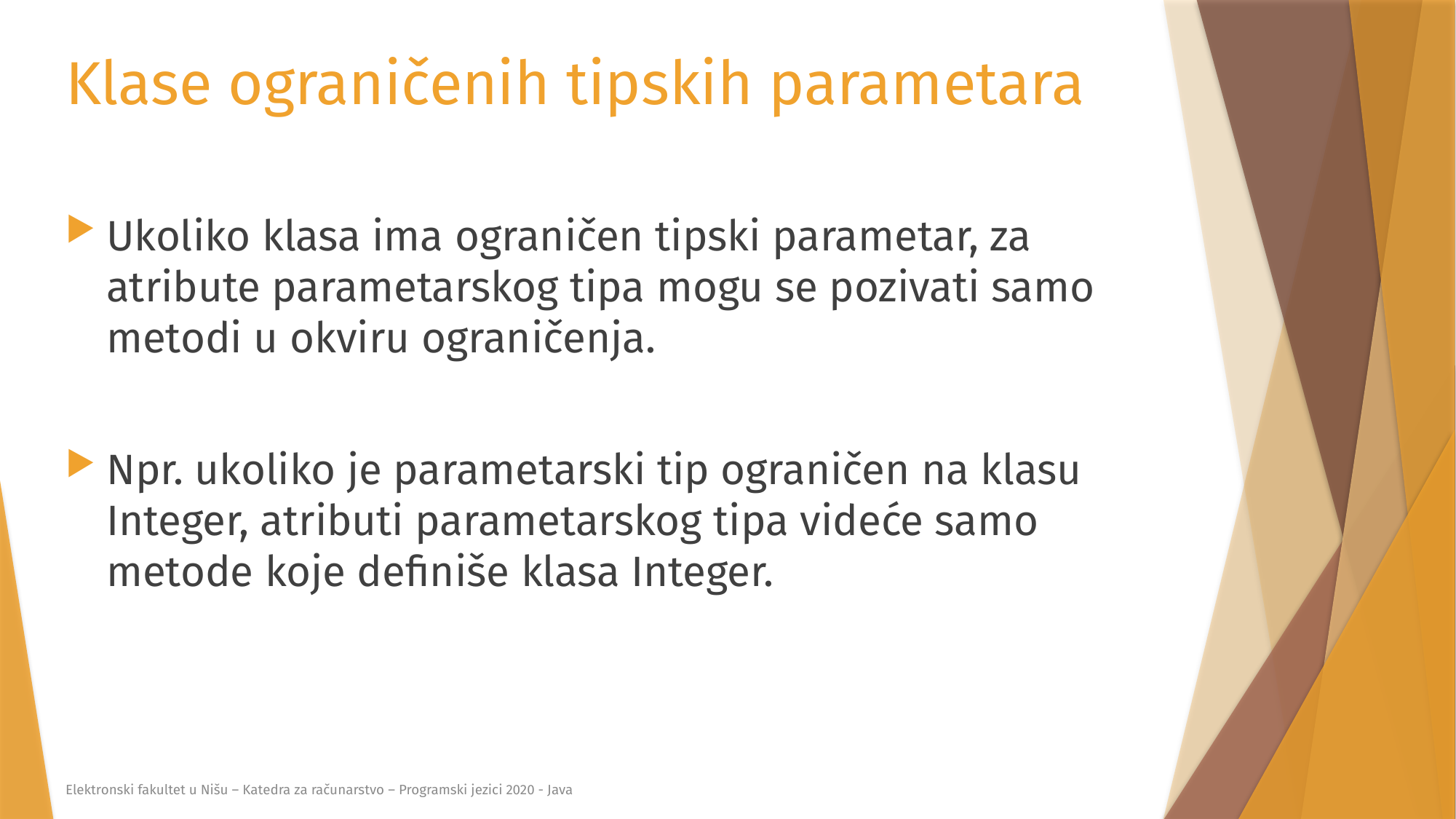

# Klase ograničenih tipskih parametara

Ukoliko klasa ima ograničen tipski parametar, za atribute parametarskog tipa mogu se pozivati samo metodi u okviru ograničenja.

Npr. ukoliko je parametarski tip ograničen na klasu Integer, atributi parametarskog tipa videće samo metode koje definiše klasa Integer.

Elektronski fakultet u Nišu – Katedra za računarstvo – Programski jezici 2020 - Java